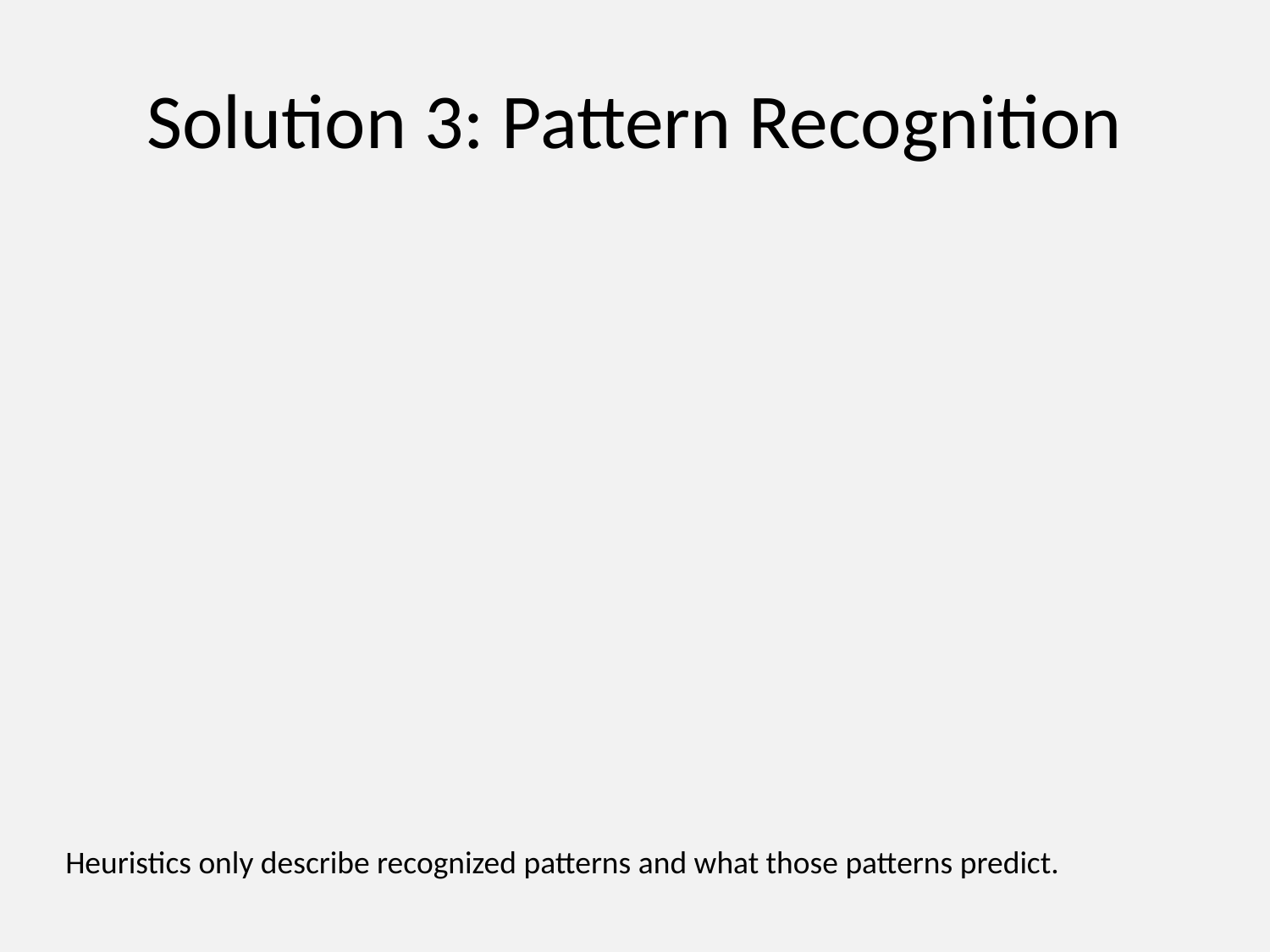

# Solution 3: Pattern Recognition
Heuristics only describe recognized patterns and what those patterns predict.